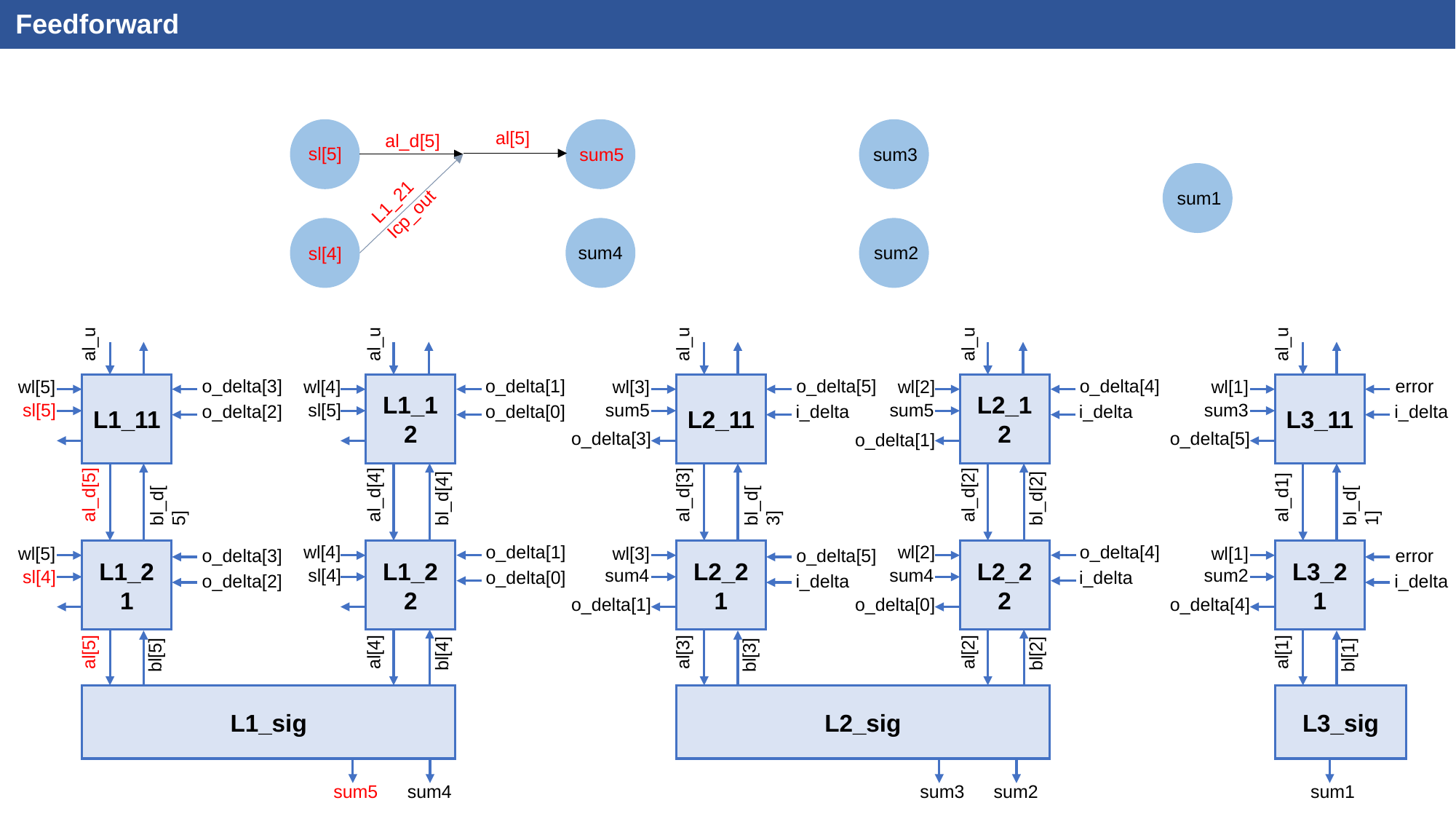

Feedforward

al[5]
al_d[5]
sl[5]
sum3
sum5

L1_21
Icp_out
sum1

sum4
sum2
sl[4]
al_u
al_u
al_u
al_u
al_u
o_delta[3]
o_delta[1]
o_delta[5]
o_delta[4]
error
wl[5]
wl[4]
wl[3]
wl[2]
wl[1]
L1_11
L1_12
L2_11
L2_12
L3_11
sl[5]
sl[5]
sum5
sum5
sum3
o_delta[2]
o_delta[0]
i_delta
i_delta
i_delta
o_delta[3]
o_delta[5]
o_delta[1]
al_d[5]
al_d[4]
al_d[3]
al_d[2]
bl_d[5]
bl_d[3]
bl_d[1]
bl_d[4]
bl_d[2]
al_d1]
wl[4]
o_delta[1]
wl[2]
o_delta[4]
wl[5]
wl[3]
wl[1]
o_delta[3]
o_delta[5]
error
L1_21
L1_22
L2_21
L2_22
L3_21
sl[4]
sum4
sum4
sum2
sl[4]
o_delta[0]
i_delta
o_delta[2]
i_delta
i_delta
o_delta[1]
o_delta[0]
o_delta[4]
al[5]
al[4]
al[3]
al[2]
al[1]
bl[4]
bl[2]
bl[5]
bl[3]
bl[1]
L1_sig
L2_sig
L3_sig
sum4
sum2
sum5
sum3
sum1